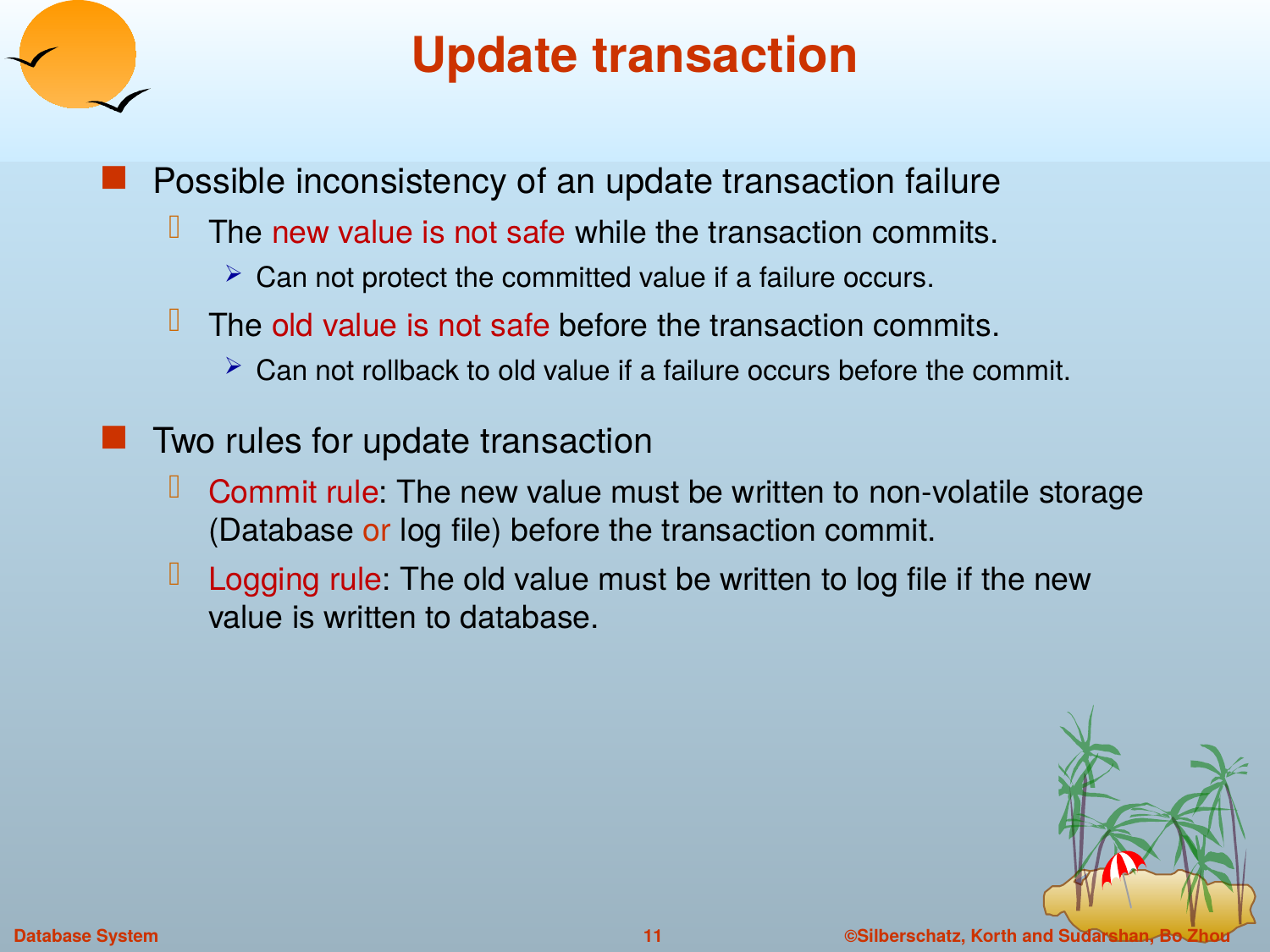

# Update transaction
Possible inconsistency of an update transaction failure
The new value is not safe while the transaction commits.
Can not protect the committed value if a failure occurs.
The old value is not safe before the transaction commits.
Can not rollback to old value if a failure occurs before the commit.
Two rules for update transaction
Commit rule: The new value must be written to non-volatile storage (Database or log file) before the transaction commit.
Logging rule: The old value must be written to log file if the new value is written to database.